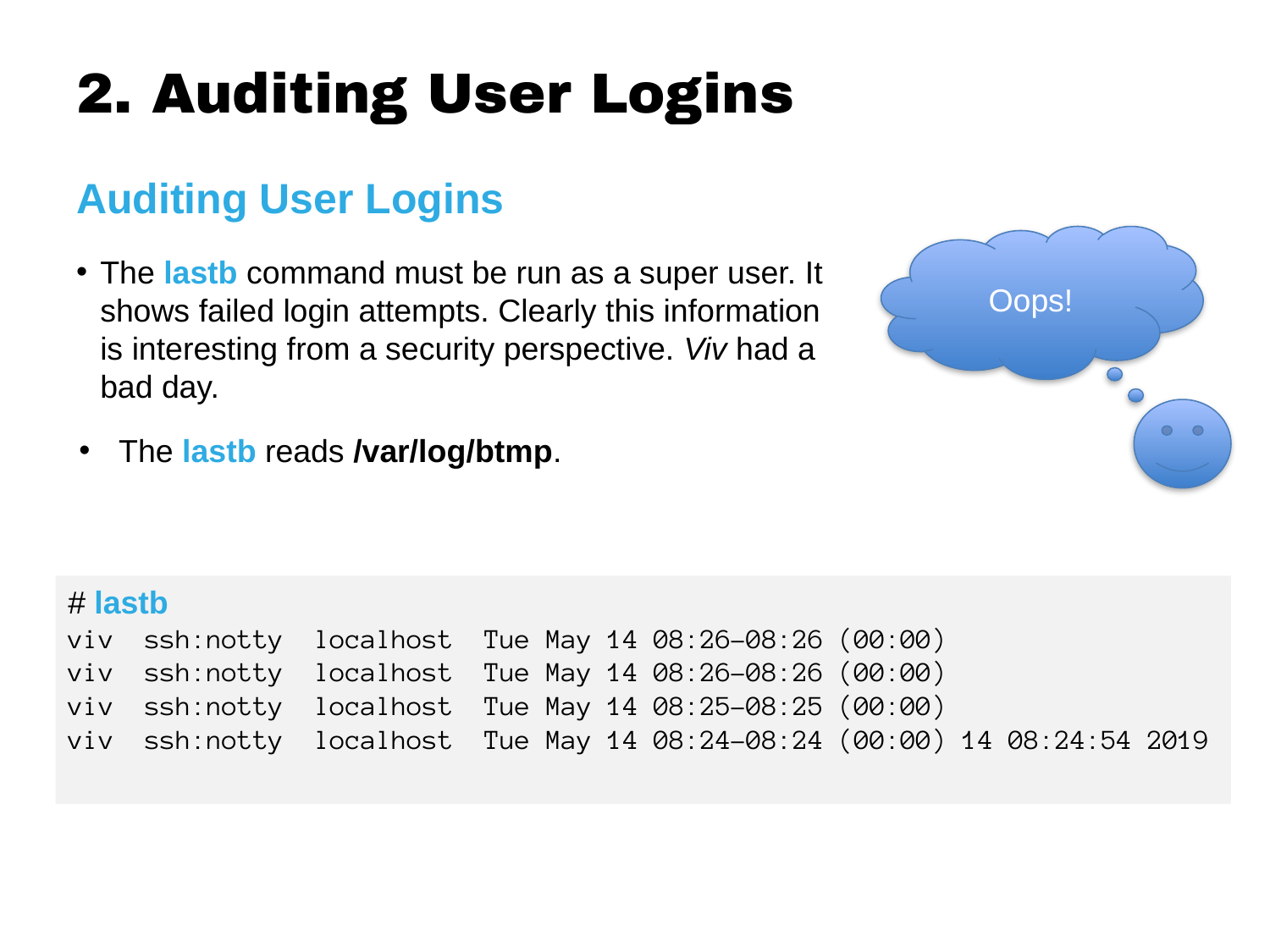

# 2. Auditing User Logins
Auditing User Logins
Oops!

The lastb command must be run as a super user. It shows failed login attempts. Clearly this information is interesting from a security perspective. Viv had a bad day.
The lastb reads /var/log/btmp.
# lastb
viv  ssh:notty  localhost  Tue May 14 08:26-08:26 (00:00)
viv  ssh:notty  localhost  Tue May 14 08:26-08:26 (00:00)
viv  ssh:notty  localhost  Tue May 14 08:25-08:25 (00:00)
viv  ssh:notty  localhost  Tue May 14 08:24-08:24 (00:00) 14 08:24:54 2019